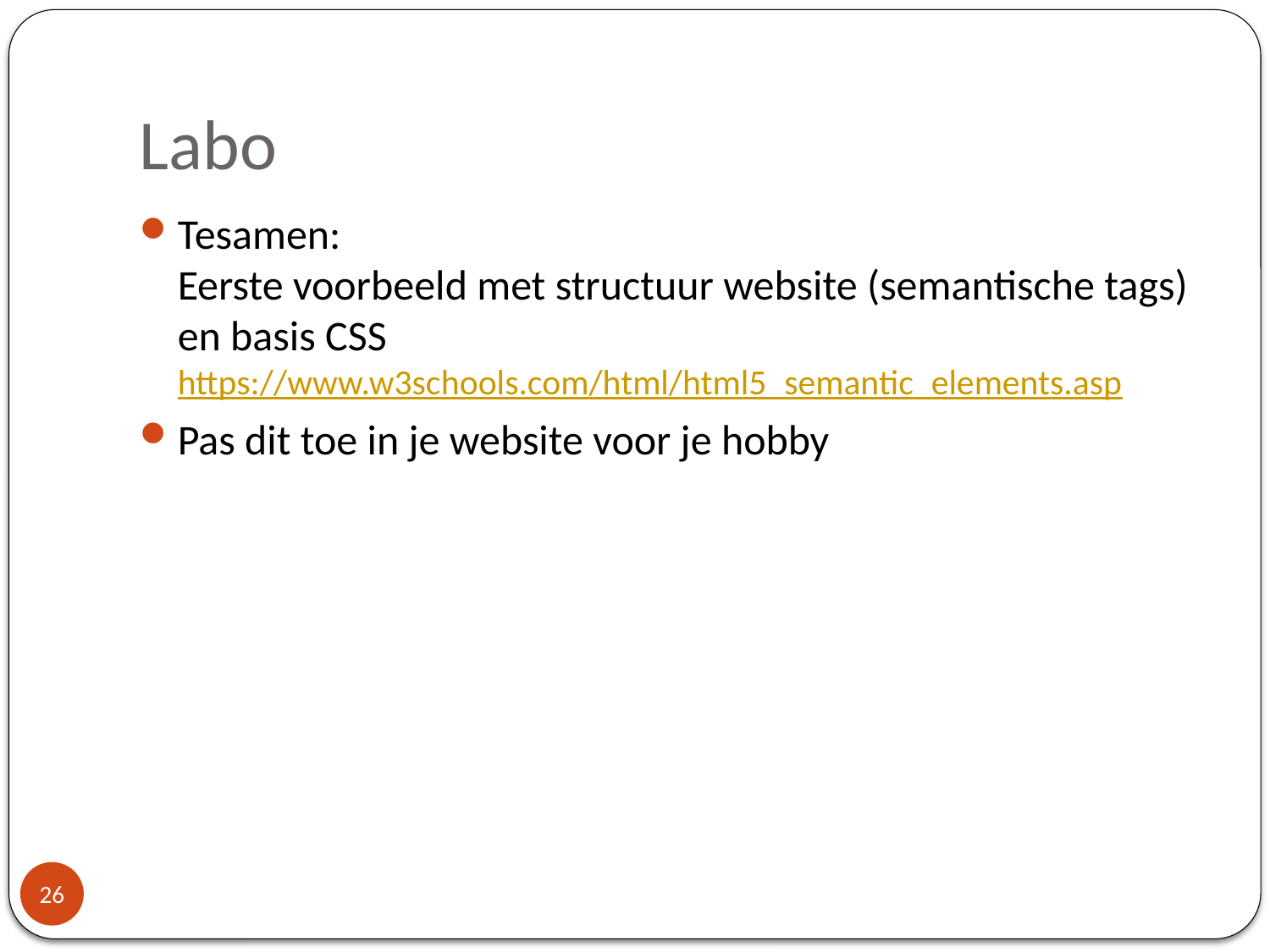

# Labo
Tesamen:
Eerste voorbeeld met structuur website (semantische tags) en basis CSS
https://www.w3schools.com/html/html5_semantic_elements.asp
Pas dit toe in je website voor je hobby

26